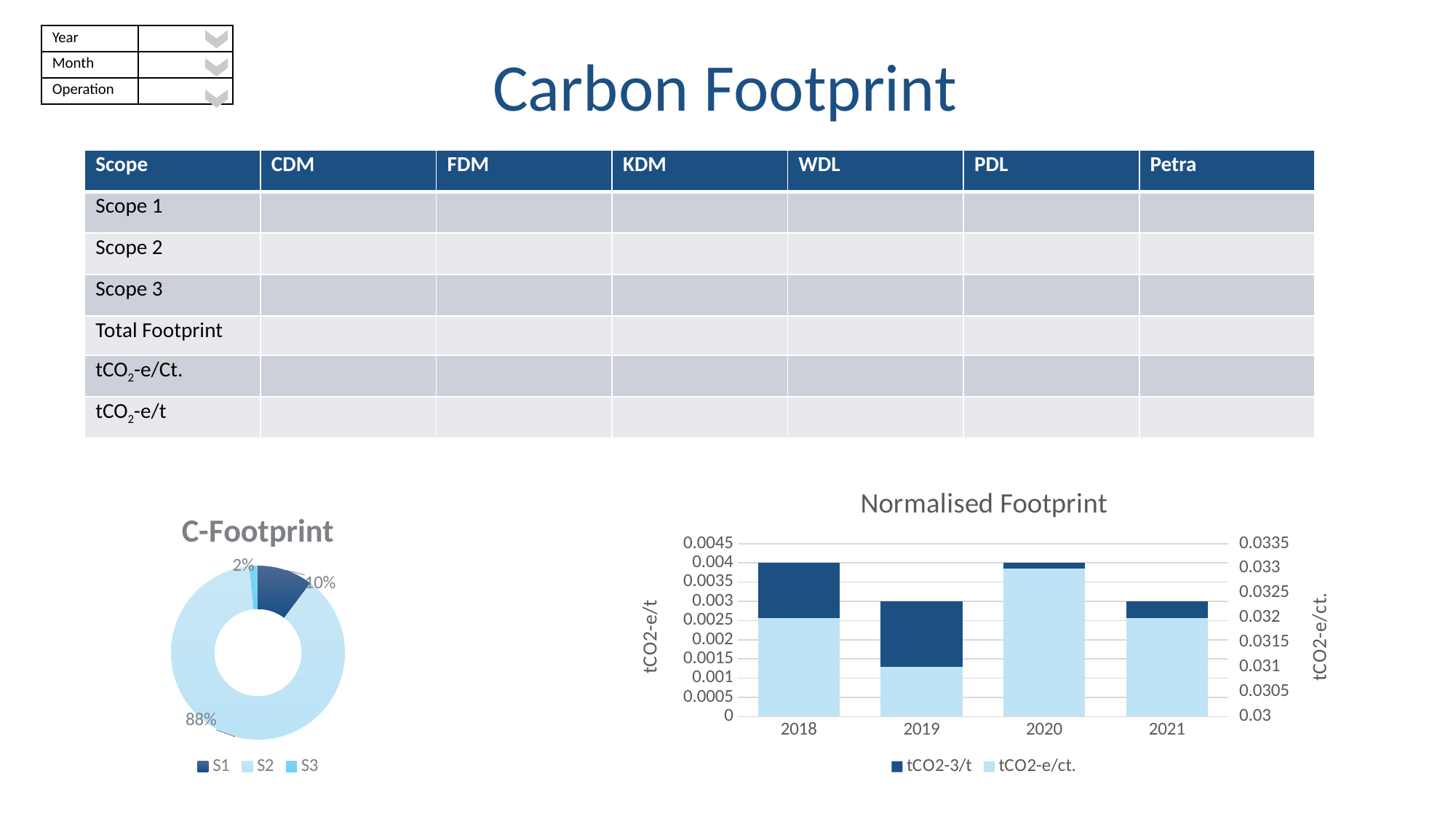

# Carbon Footprint
| Year |  |
| --- | --- |
| Month |  |
| Operation |  |

| Scope | CDM | FDM | KDM | WDL | PDL | Petra |
| --- | --- | --- | --- | --- | --- | --- |
| Scope 1 |  |  |  |  |  |  |
| Scope 2 |  |  |  |  |  |  |
| Scope 3 |  |  |  |  |  |  |
| Total Footprint |  |  |  |  |  |  |
| tCO2-e/Ct. |  |  |  |  |  |  |
| tCO2-e/t |  |  |  |  |  |  |

### Chart: Normalised Footprint

| Category | tCO2-3/t | tCO2-e/ct. |
|---|---|---|
| 2018 | 0.004 | 0.032 |
| 2019 | 0.003 | 0.031 |
| 2020 | 0.004 | 0.033 |
| 2021 | 0.003 | 0.032 |

### Chart:

| Category | C-Footprint |
|---|---|
| S1 | 5600.0 |
| S2 | 48000.0 |
| S3 | 880.0 |